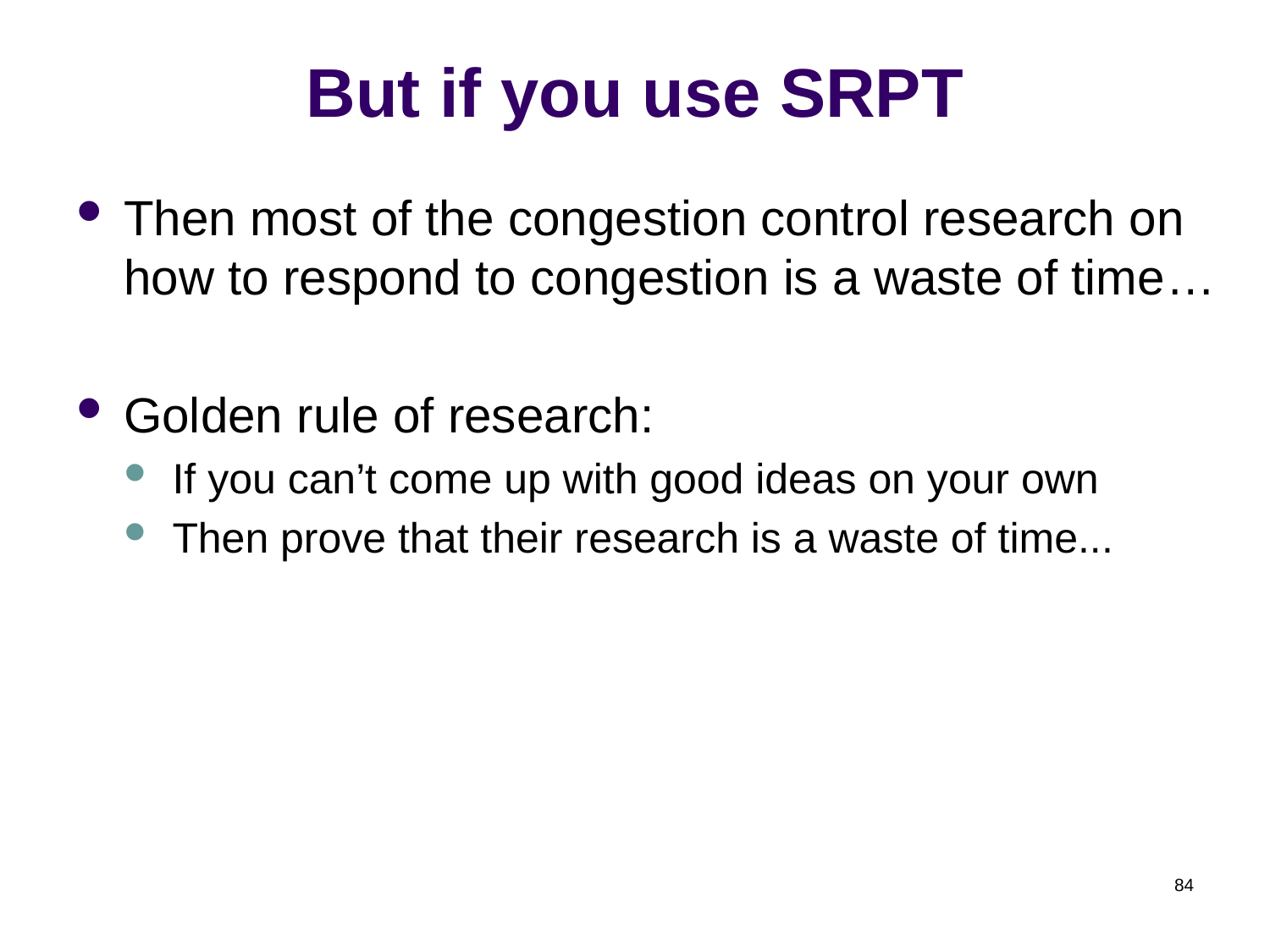

# But if you use SRPT
Then most of the congestion control research on how to respond to congestion is a waste of time…

Golden rule of research:
If you can’t come up with good ideas on your own
Then prove that their research is a waste of time...
84